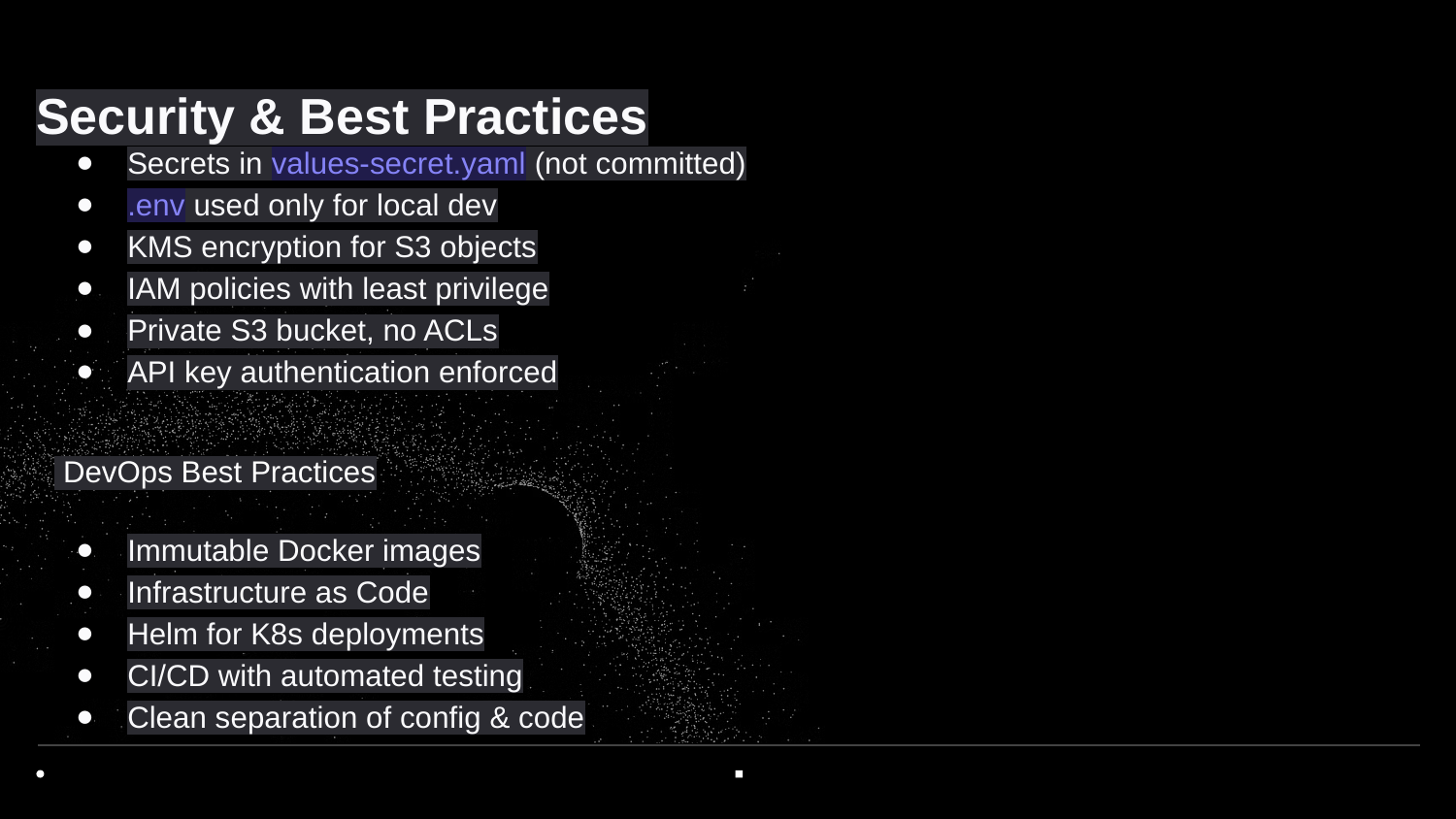

Security & Best Practices
Secrets in values-secret.yaml (not committed)
.env used only for local dev
KMS encryption for S3 objects
IAM policies with least privilege
Private S3 bucket, no ACLs
API key authentication enforced
 DevOps Best Practices
Immutable Docker images
Infrastructure as Code
Helm for K8s deployments
CI/CD with automated testing
Clean separation of config & code